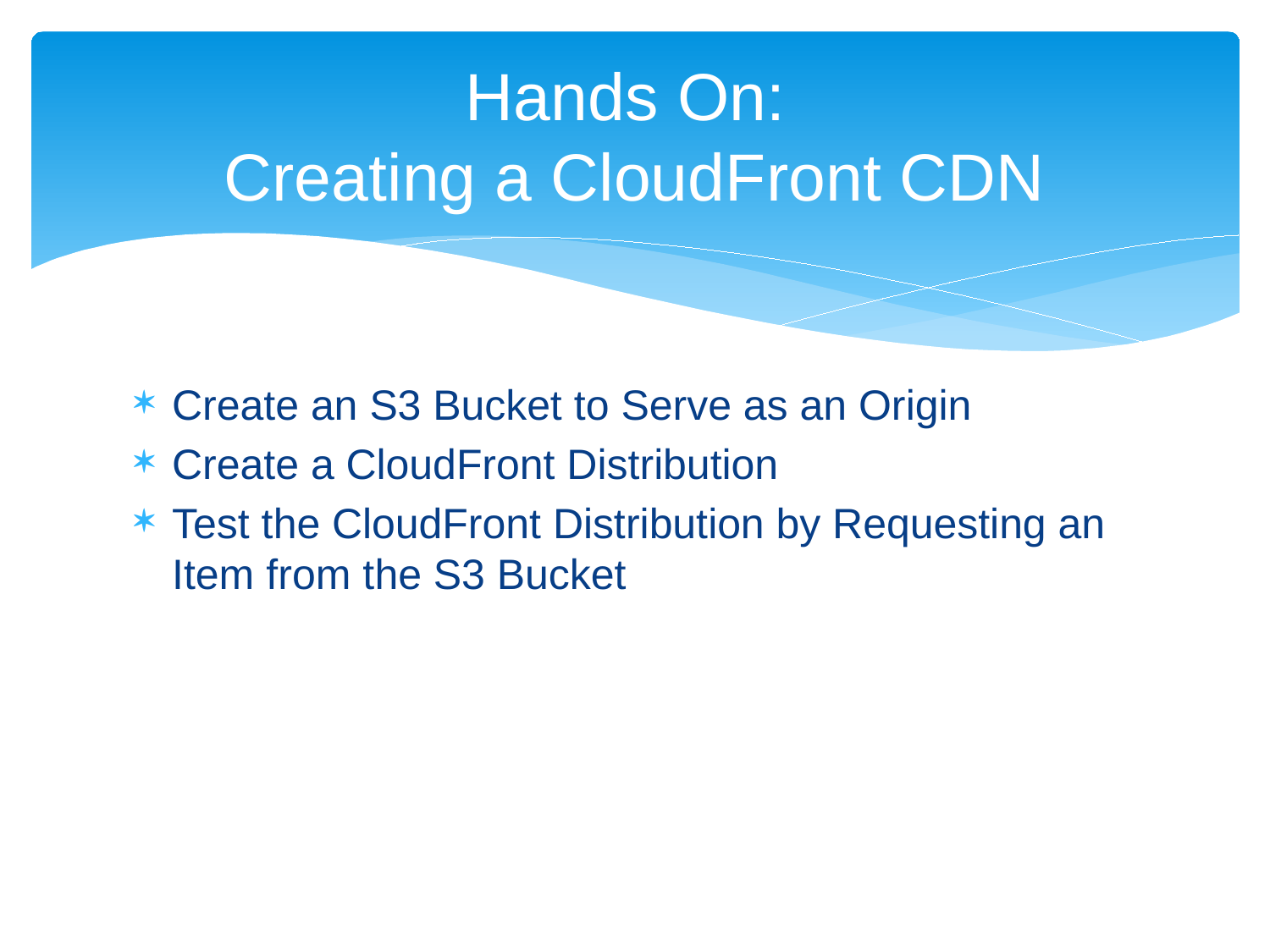

# Hands On: Creating a CloudFront CDN
Create an S3 Bucket to Serve as an Origin
Create a CloudFront Distribution
Test the CloudFront Distribution by Requesting an Item from the S3 Bucket